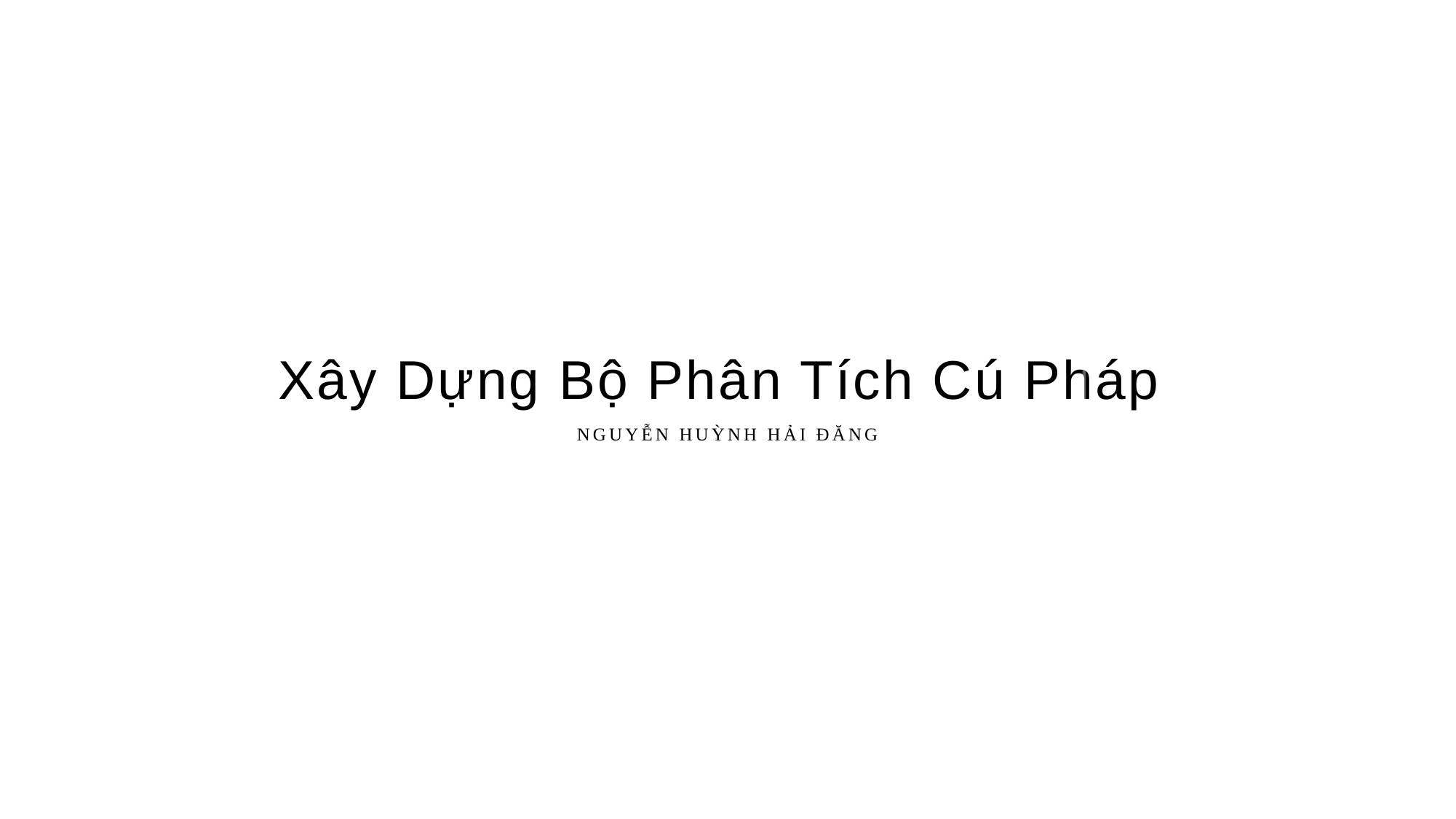

Xây Dựng Bộ Phân Tích Cú Pháp
NGUYỄN HUỲNH HẢI ĐĂNG